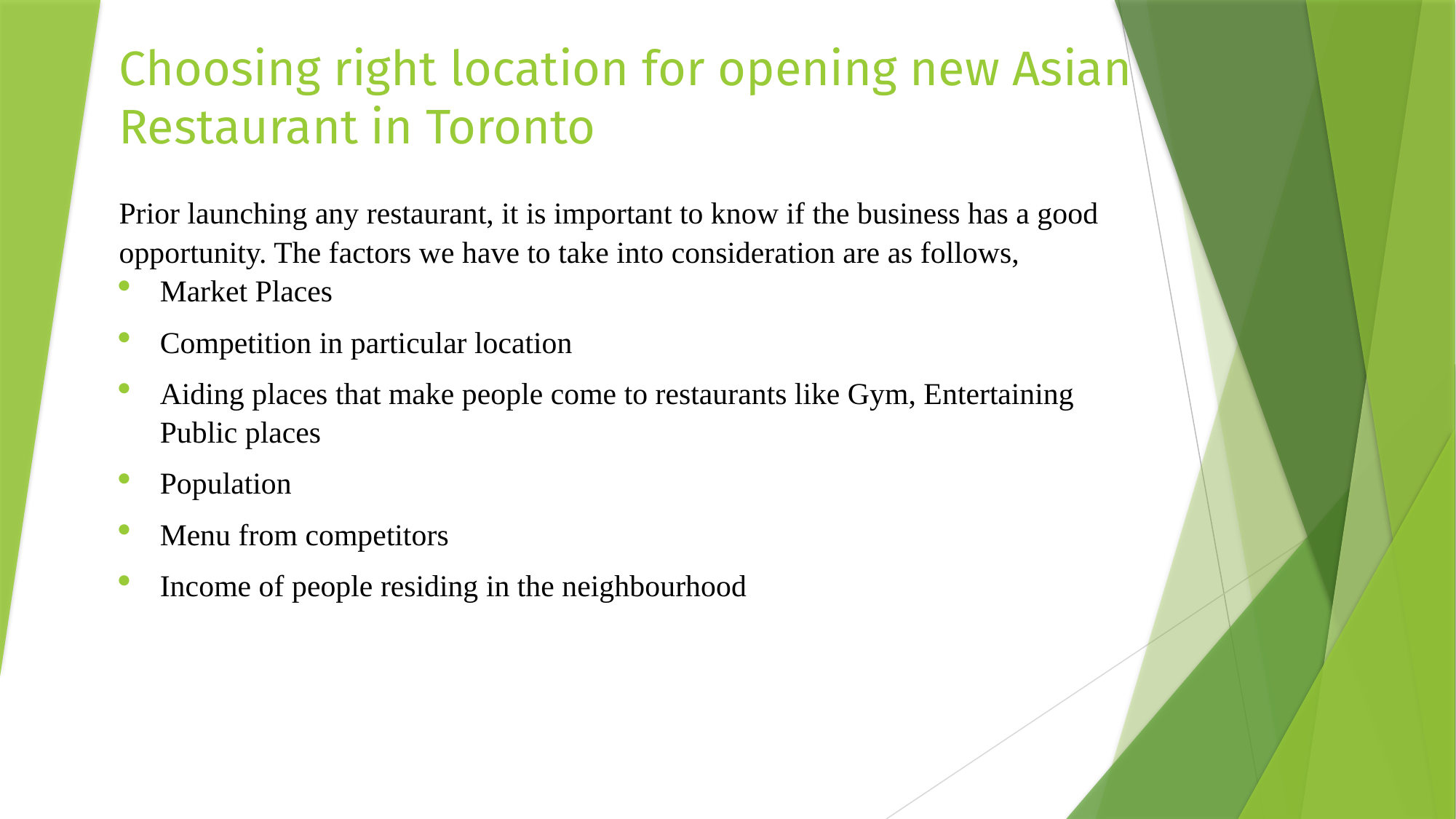

# Choosing right location for opening new Asian Restaurant in Toronto
Prior launching any restaurant, it is important to know if the business has a good opportunity. The factors we have to take into consideration are as follows,
Market Places
Competition in particular location
Aiding places that make people come to restaurants like Gym, Entertaining Public places
Population
Menu from competitors
Income of people residing in the neighbourhood